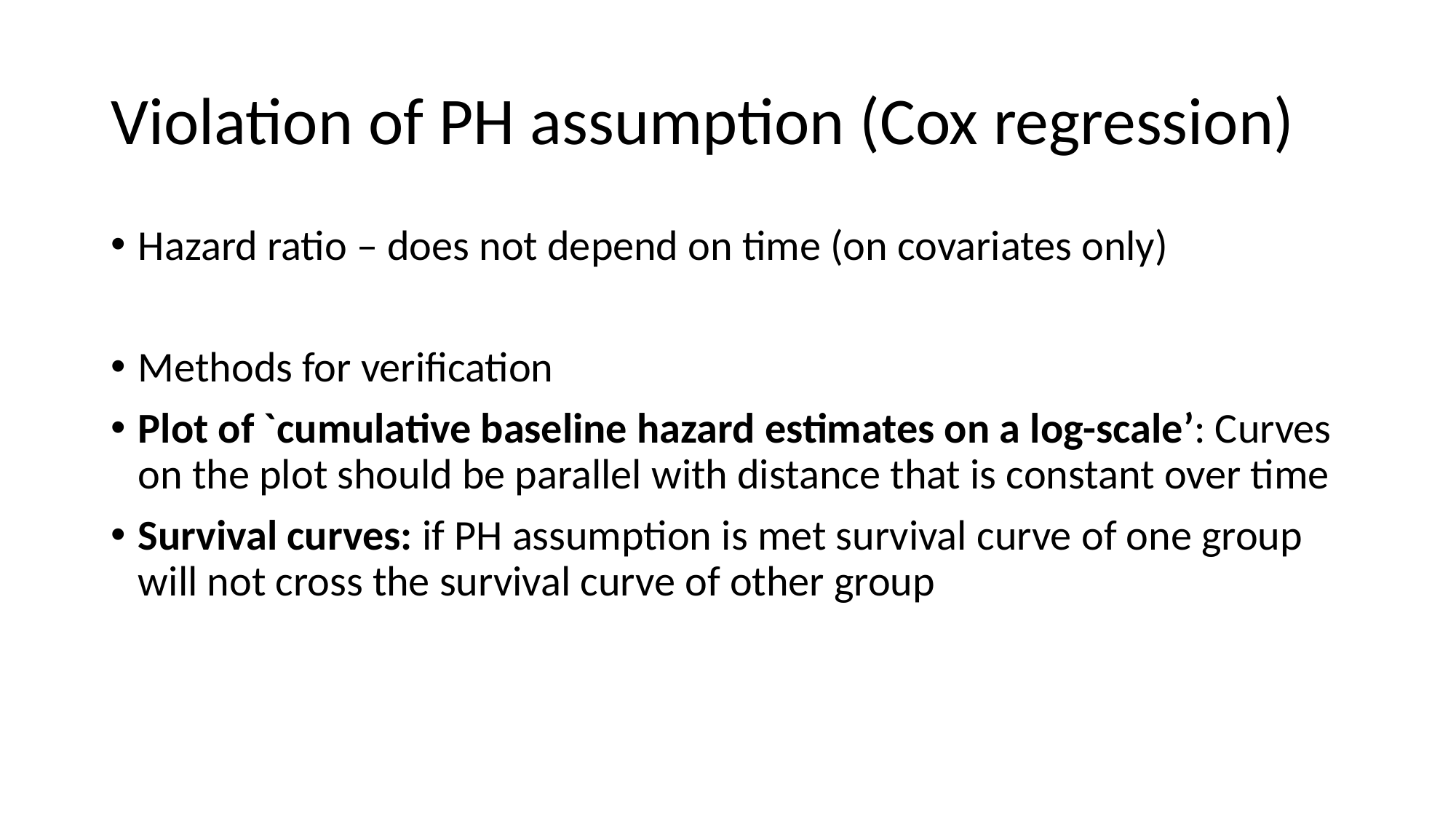

# Violation of PH assumption (Cox regression)
Hazard ratio – does not depend on time (on covariates only)

Methods for verification
Plot of `cumulative baseline hazard estimates on a log-scale’: Curves on the plot should be parallel with distance that is constant over time
Survival curves: if PH assumption is met survival curve of one group will not cross the survival curve of other group